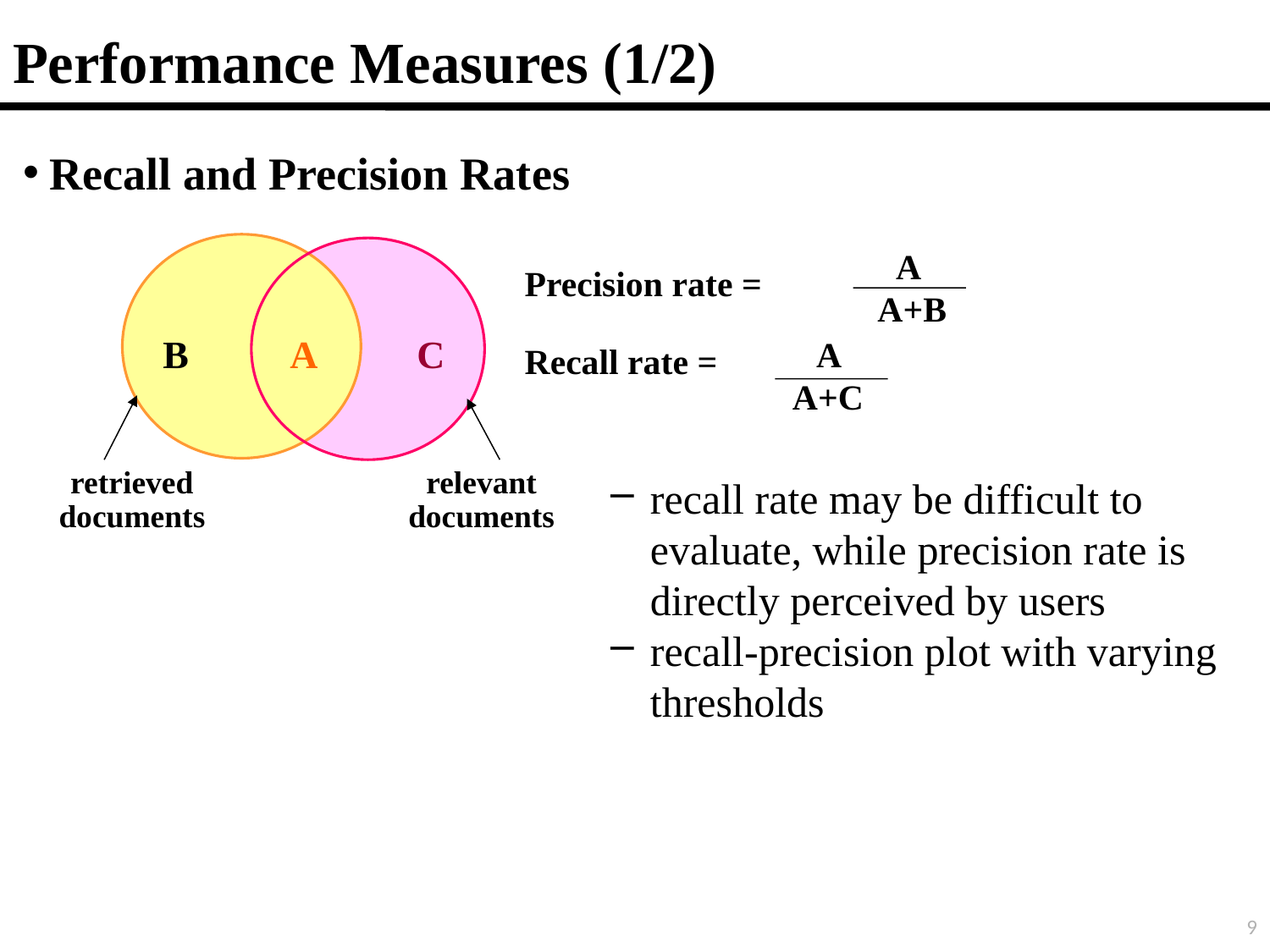

# Performance Measures (1/2)

Recall and Precision Rates

B	A	C

retrieved documents
relevant documents
A  A+B
Precision rate =
Recall rate =

A A+C

recall rate may be difficult to evaluate, while precision rate is directly perceived by users
recall-precision plot with varying thresholds

9